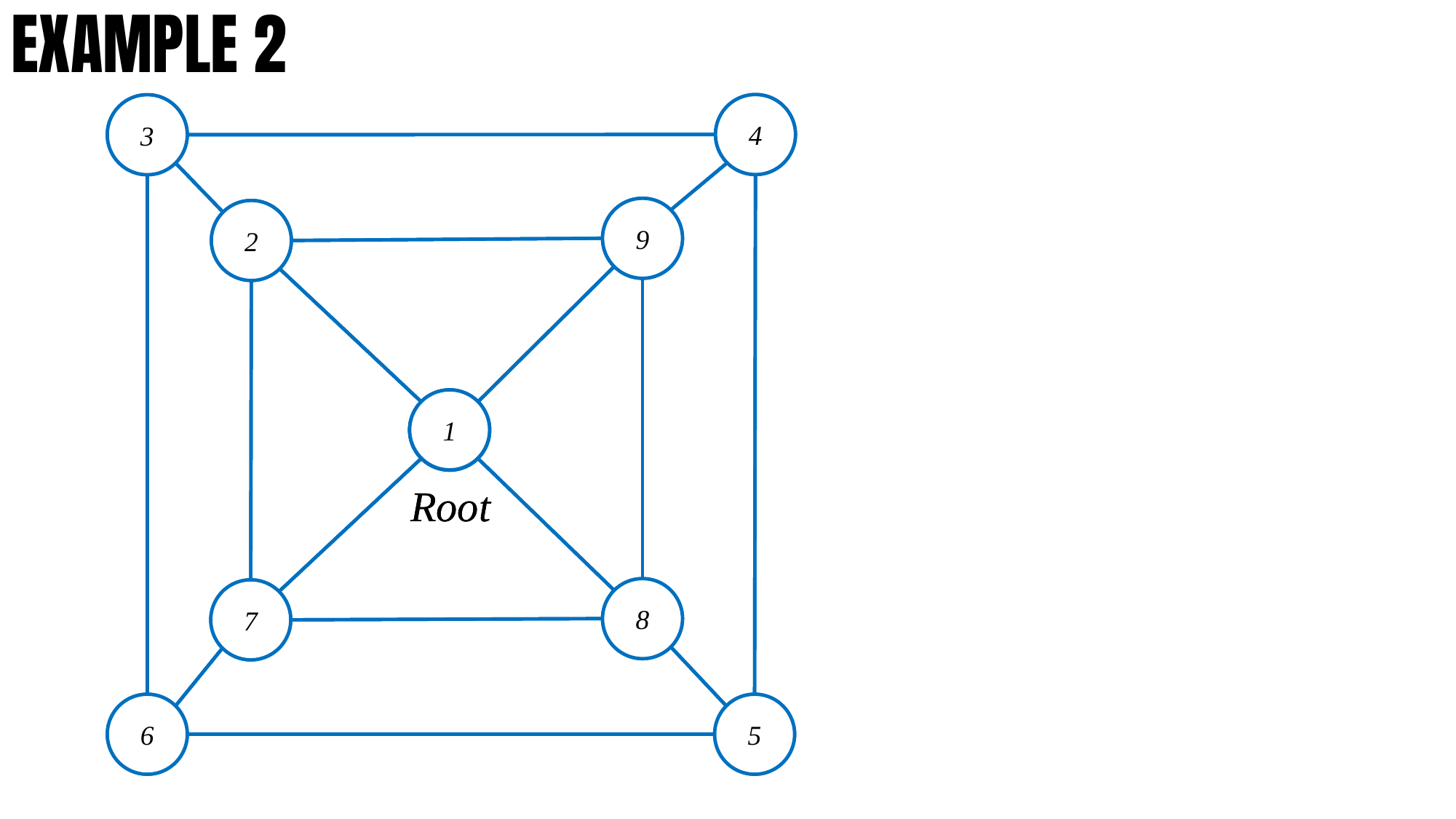

EXAMPLE 2

4

3

9

2

1
1

Root
Root
8

7

6

5